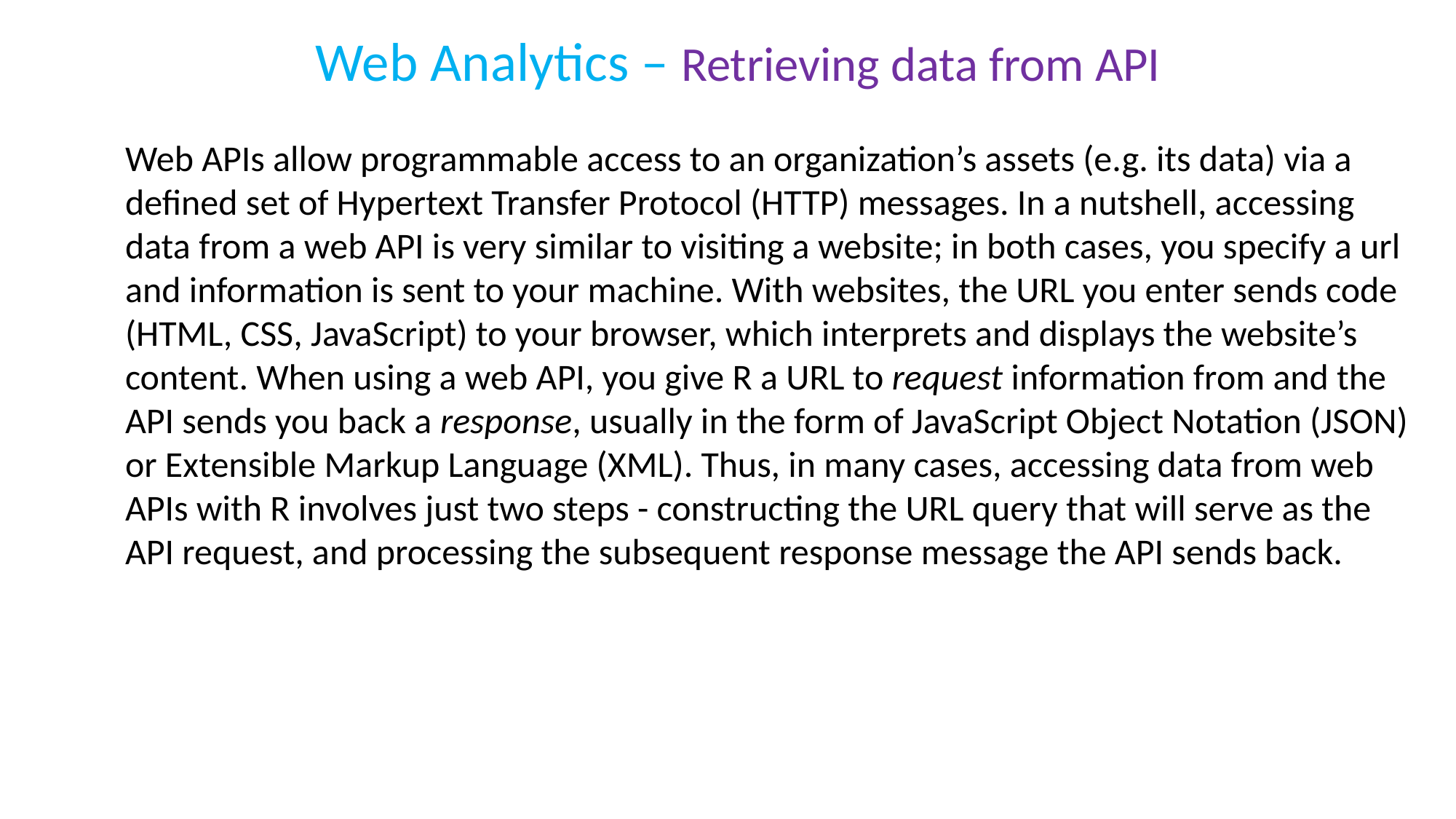

Web Analytics – Retrieving data from API
Web APIs allow programmable access to an organization’s assets (e.g. its data) via a defined set of Hypertext Transfer Protocol (HTTP) messages. In a nutshell, accessing data from a web API is very similar to visiting a website; in both cases, you specify a url and information is sent to your machine. With websites, the URL you enter sends code (HTML, CSS, JavaScript) to your browser, which interprets and displays the website’s content. When using a web API, you give R a URL to request information from and the API sends you back a response, usually in the form of JavaScript Object Notation (JSON) or Extensible Markup Language (XML). Thus, in many cases, accessing data from web APIs with R involves just two steps - constructing the URL query that will serve as the API request, and processing the subsequent response message the API sends back.